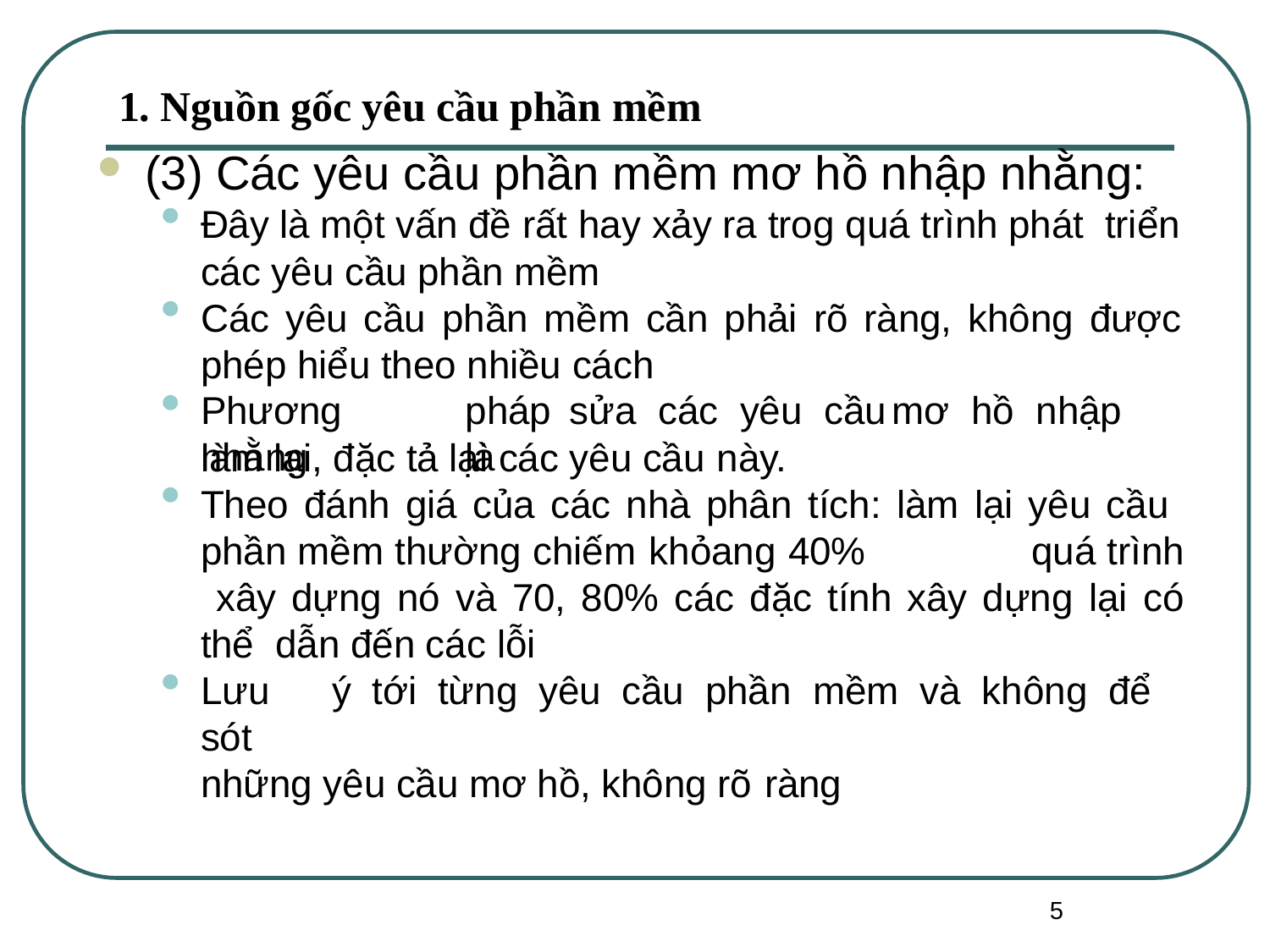

# 1. Nguồn gốc yêu cầu phần mềm
(3) Các yêu cầu phần mềm mơ hồ nhập nhằng:
Đây là một vấn đề rất hay xảy ra trog quá trình phát triển
Các yêu cầu phần mềm cần phải rõ ràng, không được
Phương	pháp	sửa  các  yêu  cầu	mơ  hồ  nhập  nhằng	là
các yêu cầu phần mềm
phép hiểu theo nhiều cách
làm lại, đặc tả lại các yêu cầu này.
Theo đánh giá của các nhà phân tích: làm lại yêu cầu  phần mềm thường chiếm khỏang 40%	quá trình  xây dựng nó và 70, 80% các đặc tính xây dựng lại có thể  dẫn đến các lỗi
Lưu	ý	tới	từng	yêu	cầu	phần	mềm	và	không	để	sót
những yêu cầu mơ hồ, không rõ ràng
5